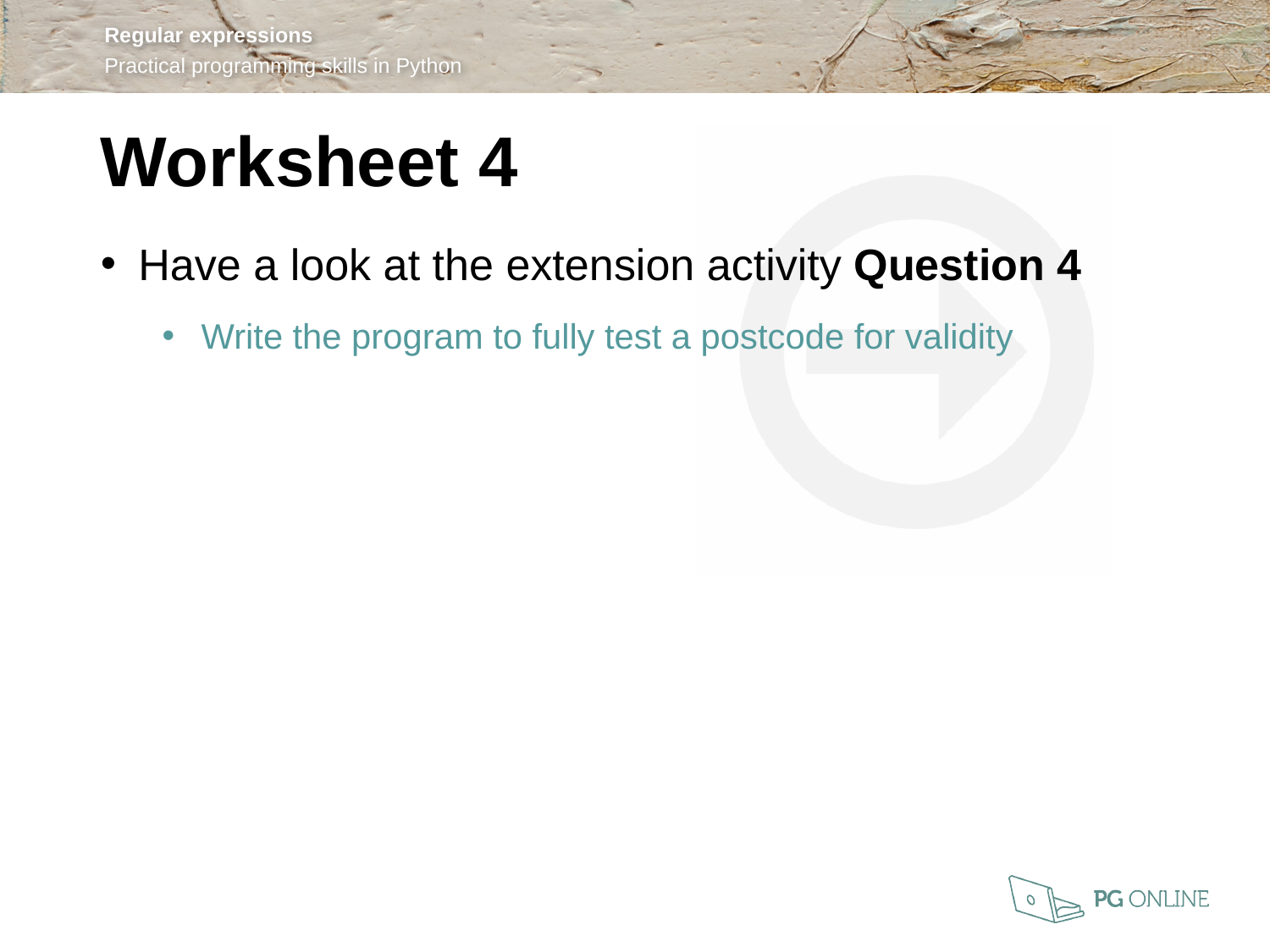

Worksheet 4
Have a look at the extension activity Question 4
Write the program to fully test a postcode for validity